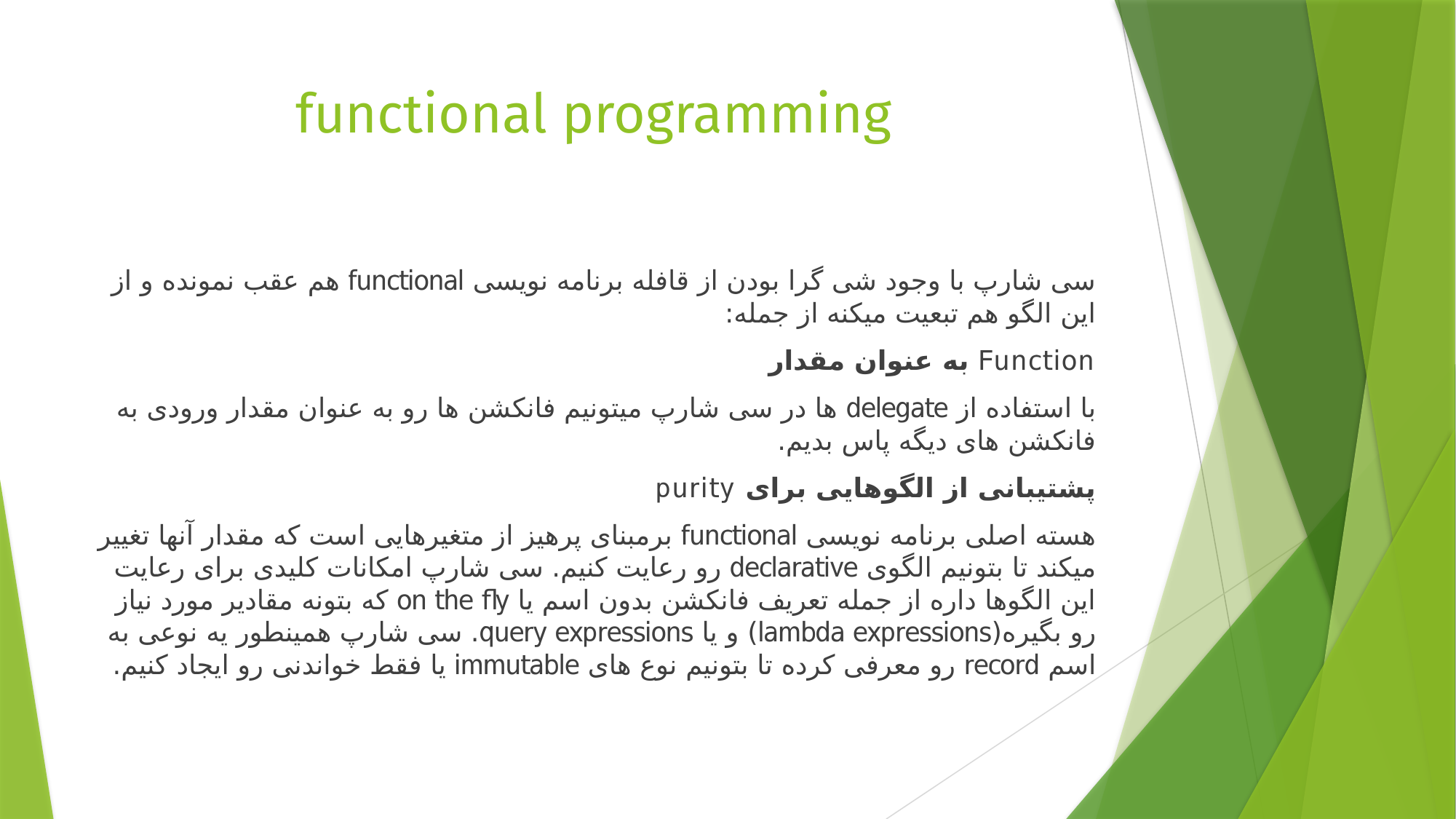

# functional programming
سی شارپ با وجود شی گرا بودن از قافله برنامه نویسی functional هم عقب نمونده و از این الگو هم تبعیت میکنه از جمله:
Function به عنوان مقدار
با استفاده از delegate ها در سی شارپ میتونیم فانکشن ها رو به عنوان مقدار ورودی به فانکشن های دیگه پاس بدیم.
پشتیبانی از الگوهایی برای purity
هسته اصلی برنامه نویسی functional برمبنای پرهیز از متغیرهایی است که مقدار آنها تغییر میکند تا بتونیم الگوی declarative رو رعایت کنیم. سی شارپ امکانات کلیدی برای رعایت این الگوها داره از جمله تعریف فانکشن بدون اسم یا on the fly که بتونه مقادیر مورد نیاز رو بگیره(lambda expressions) و یا query expressions. سی شارپ همینطور یه نوعی به اسم record رو معرفی کرده تا بتونیم نوع های immutable یا فقط خواندنی رو ایجاد کنیم.